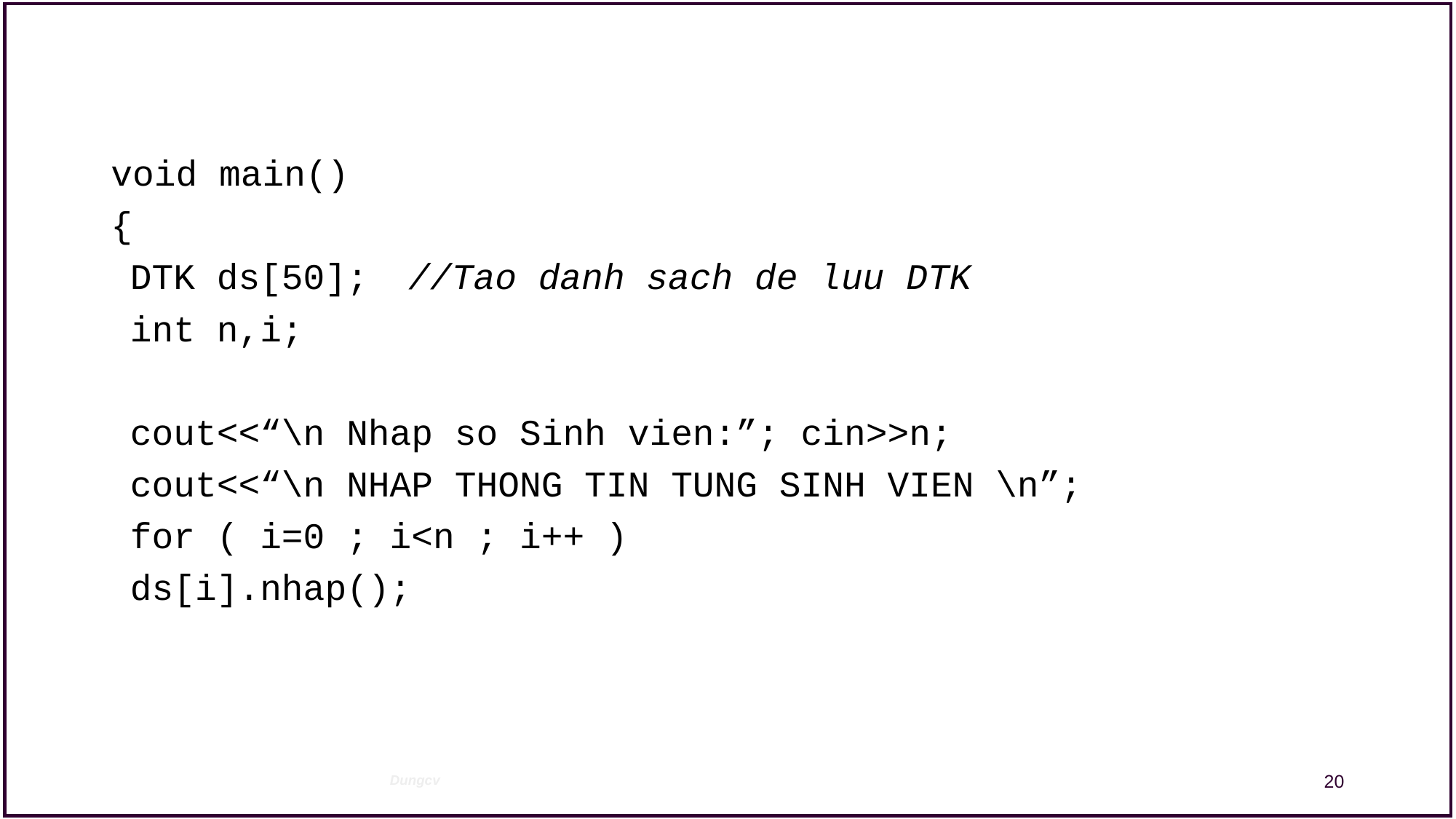

void main()
{
	DTK ds[50];	//Tao danh sach de luu DTK
	int n,i;

	cout<<“\n Nhap so Sinh vien:”; cin>>n;
	cout<<“\n NHAP THONG TIN TUNG SINH VIEN \n”;
	for ( i=0 ; i<n ; i++ )
		ds[i].nhap();

20